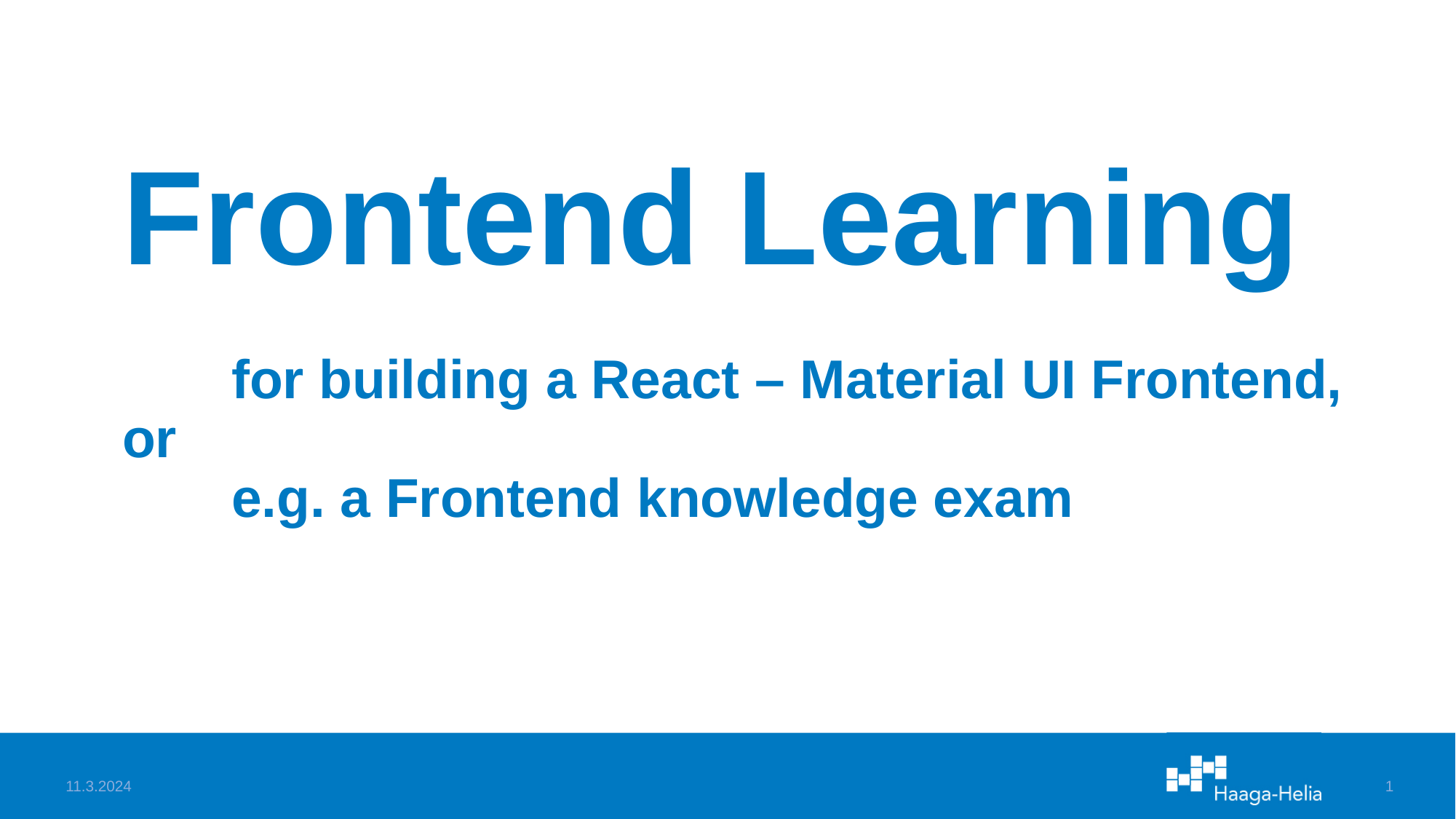

# Frontend Learning for building a React – Material UI Frontend, or e.g. a Frontend knowledge exam
11.3.2024

1